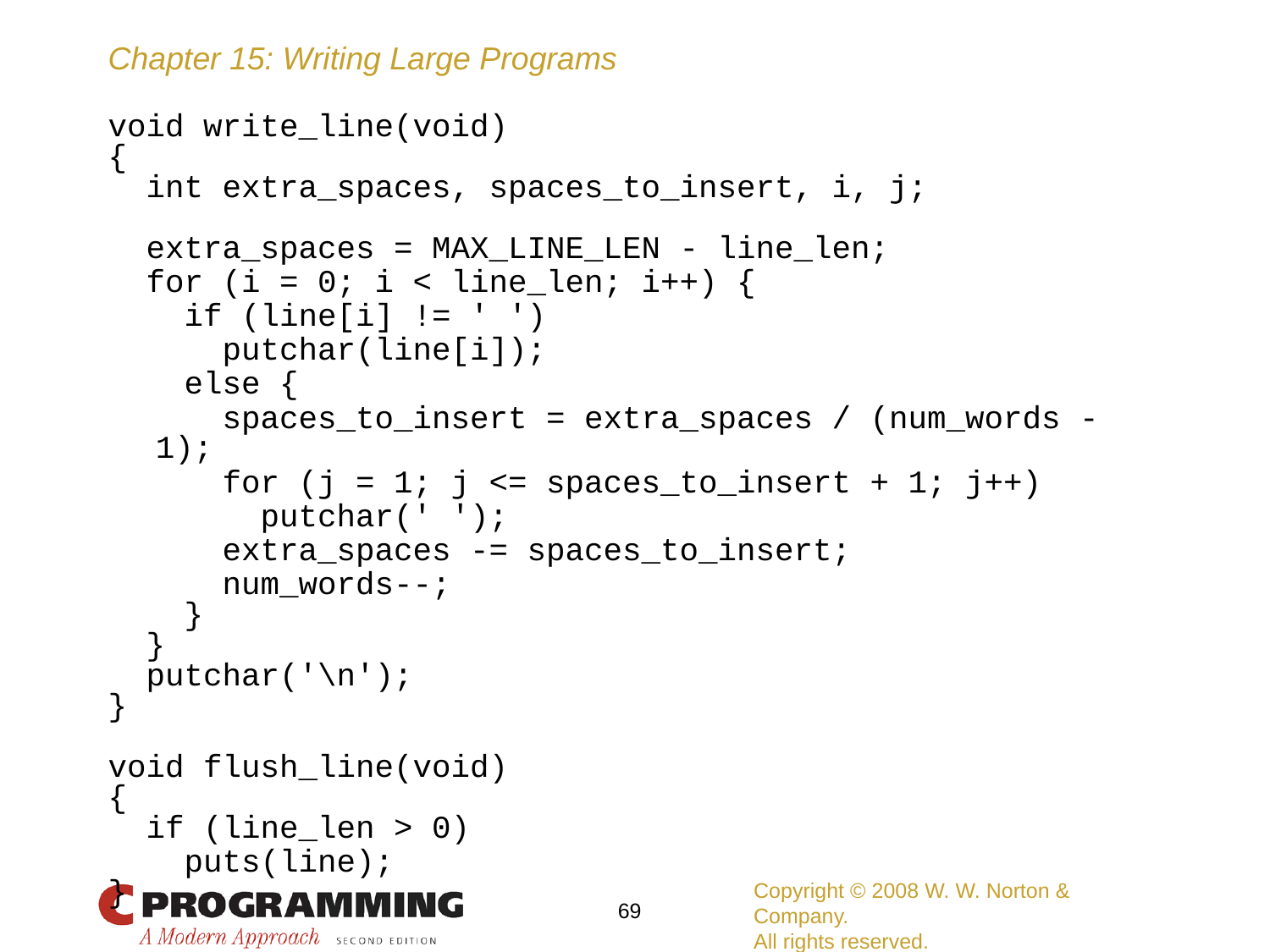

void write_line(void)
{
  int extra_spaces, spaces_to_insert, i, j;

  extra_spaces = MAX_LINE_LEN - line_len;
  for (i = 0; i < line_len; i++) {
    if (line[i] != ' ')
      putchar(line[i]);
    else {
      spaces_to_insert = extra_spaces / (num_words - 1);
      for (j = 1; j <= spaces_to_insert + 1; j++)
        putchar(' ');
      extra_spaces -= spaces_to_insert;
      num_words--;
    }
  }
  putchar('\n');
}

void flush_line(void)
{
  if (line_len > 0)
    puts(line);
}
Copyright © 2008 W. W. Norton & Company.
All rights reserved.
69